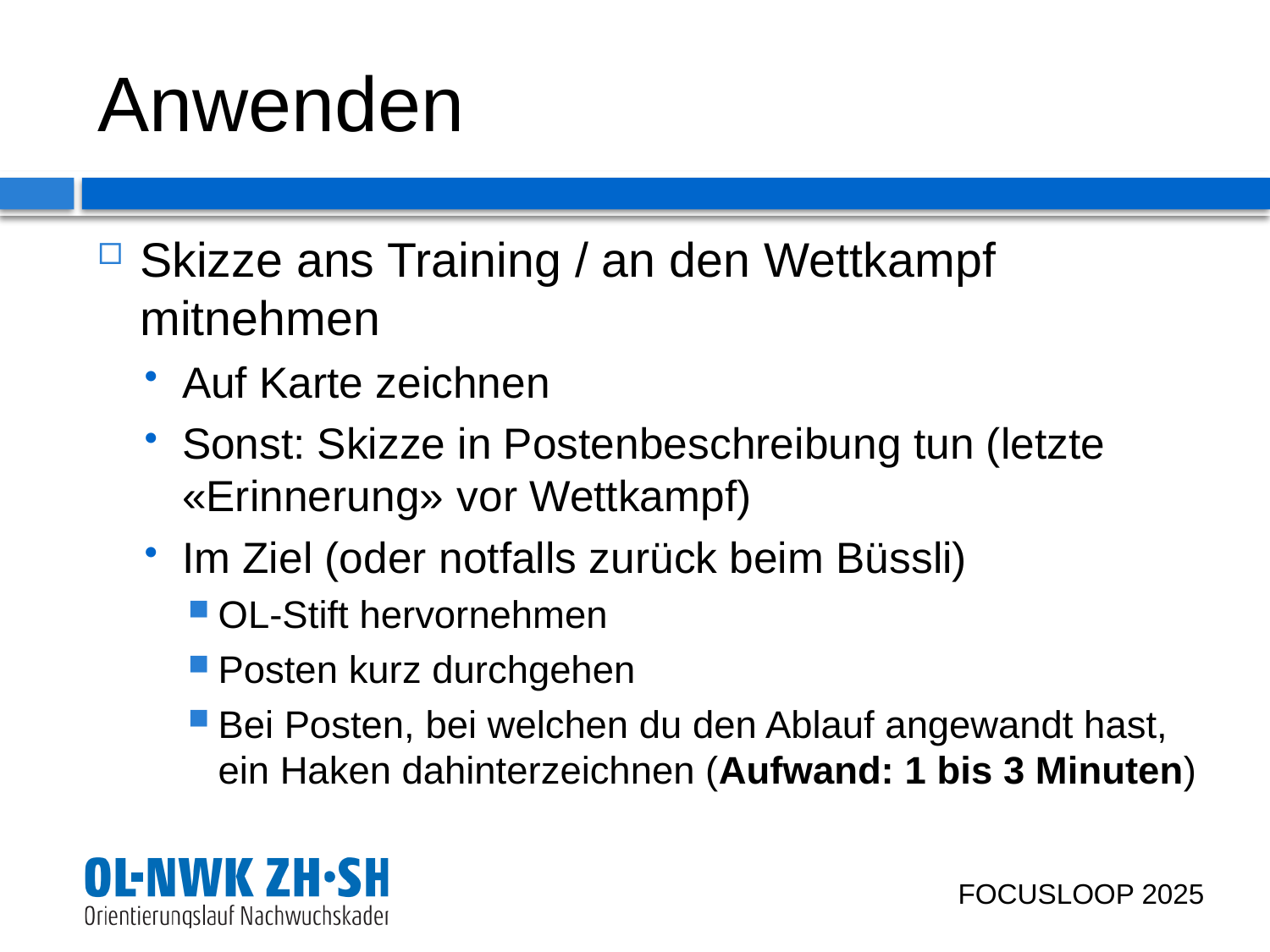

# Anwenden
Skizze ans Training / an den Wettkampf mitnehmen
Auf Karte zeichnen
Sonst: Skizze in Postenbeschreibung tun (letzte «Erinnerung» vor Wettkampf)
Im Ziel (oder notfalls zurück beim Büssli)
OL-Stift hervornehmen
Posten kurz durchgehen
Bei Posten, bei welchen du den Ablauf angewandt hast, ein Haken dahinterzeichnen (Aufwand: 1 bis 3 Minuten)

FOCUSLOOP 2025